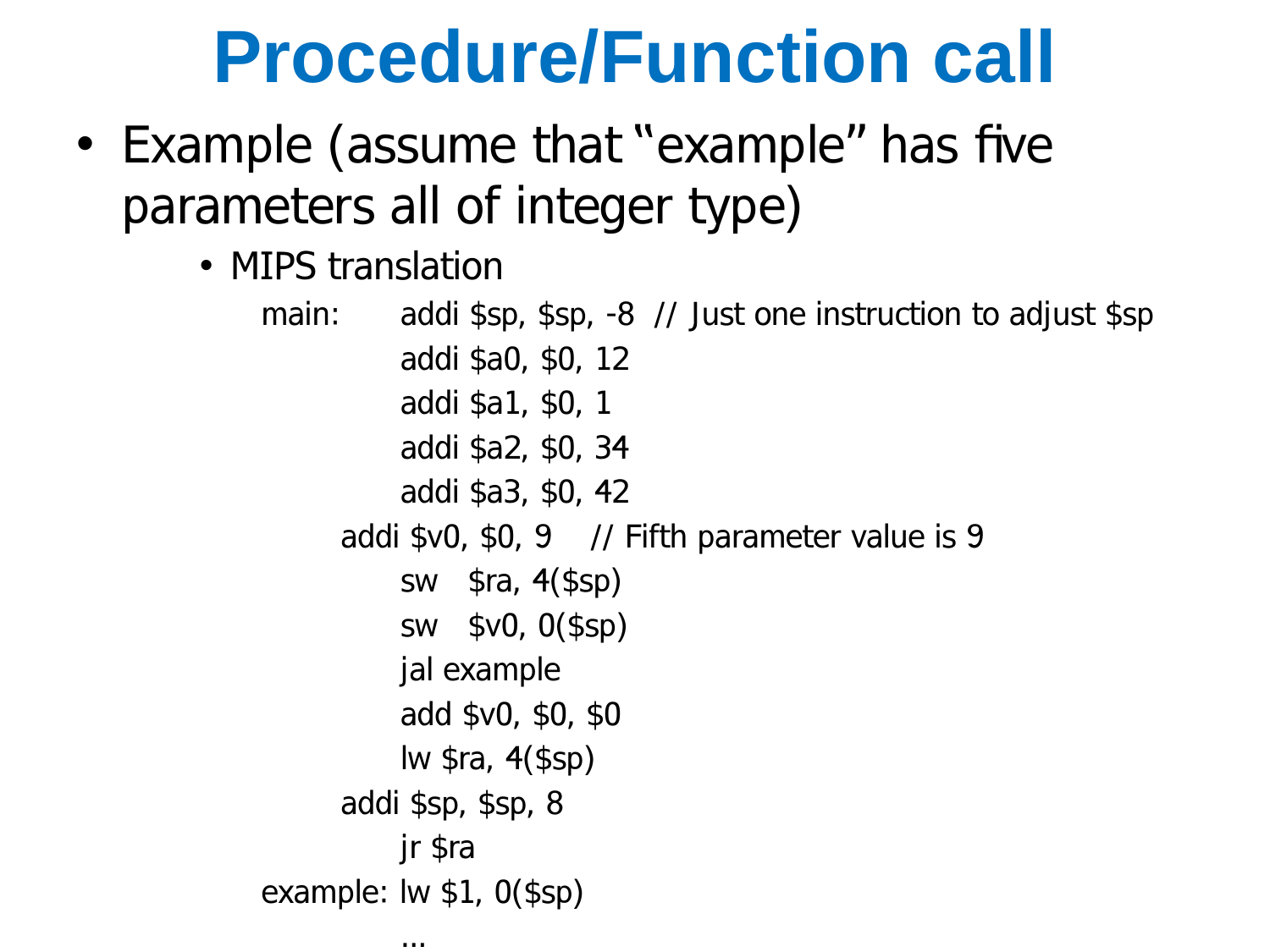

# Procedure/Function call
Example (assume that “example” has five parameters all of integer type)
MIPS translation
main:      addi $sp, $sp, -8  // Just one instruction to adjust $sp
              addi $a0, $0, 12
              addi $a1, $0, 1
              addi $a2, $0, 34
              addi $a3, $0, 42
	        addi $v0, $0, 9    // Fifth parameter value is 9
              sw   $ra, 4($sp)
              sw   $v0, 0($sp)
              jal example
              add $v0, $0, $0
              lw $ra, 4($sp)
	        addi $sp, $sp, 8
              jr $ra
example: lw $1, 0($sp)
              …